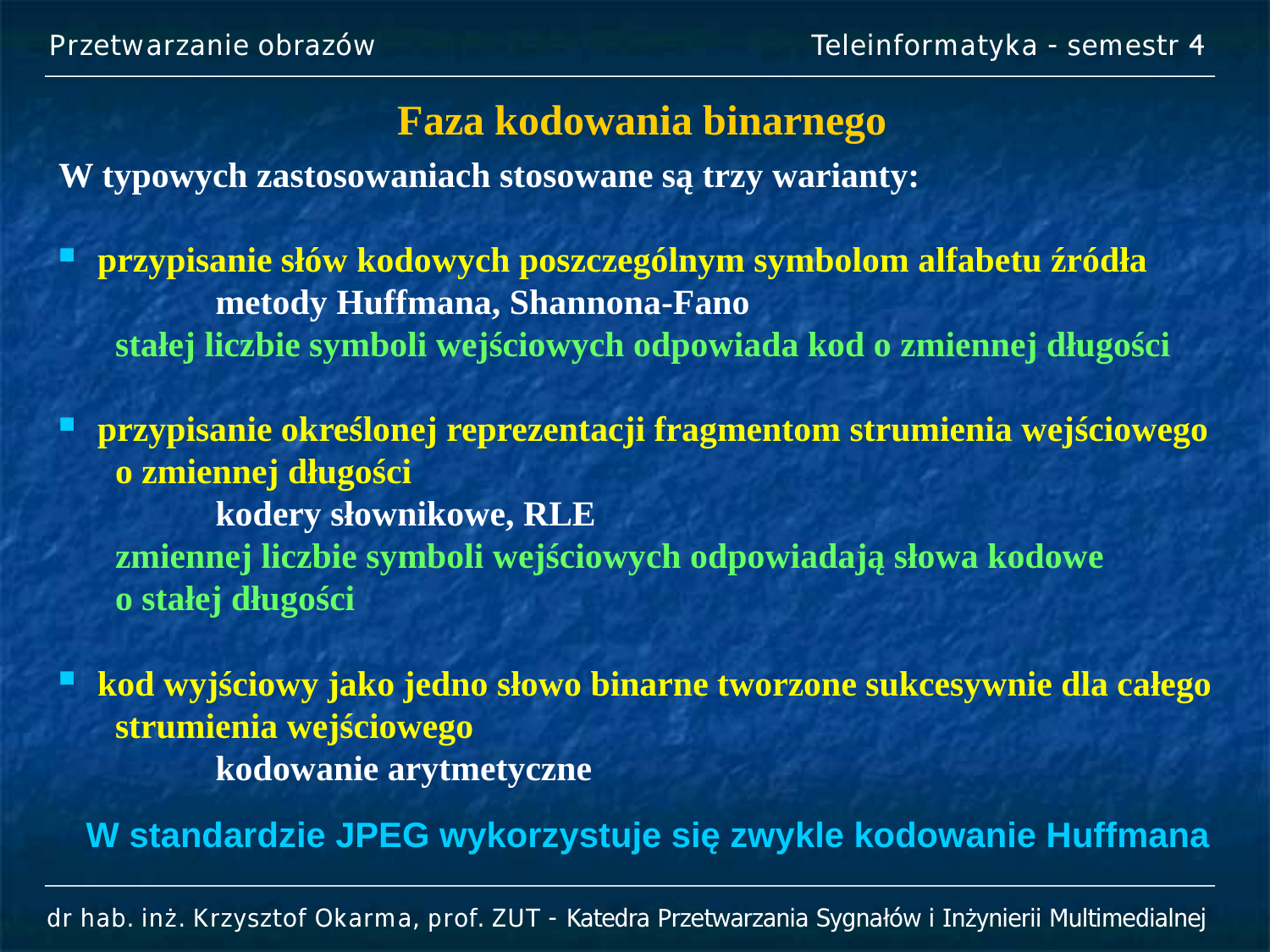

Przetwarzanie obrazów                      		Teleinformatyka - semestr 4

Faza kodowania binarnego
W typowych zastosowaniach stosowane są trzy warianty:

 przypisanie słów kodowych poszczególnym symbolom alfabetu źródła
  	metody Huffmana, Shannona-Fano
   stałej liczbie symboli wejściowych odpowiada kod o zmiennej długości
 przypisanie określonej reprezentacji fragmentom strumienia wejściowego
   o zmiennej długości
   	kodery słownikowe, RLE
   zmiennej liczbie symboli wejściowych odpowiadają słowa kodowe
   o stałej długości
 kod wyjściowy jako jedno słowo binarne tworzone sukcesywnie dla całego
   strumienia wejściowego
	kodowanie arytmetyczne
W standardzie JPEG wykorzystuje się zwykle kodowanie Huffmana

dr hab. inż. Krzysztof Okarma, prof. ZUT - Katedra Przetwarzania Sygnałów i Inżynierii Multimedialnej